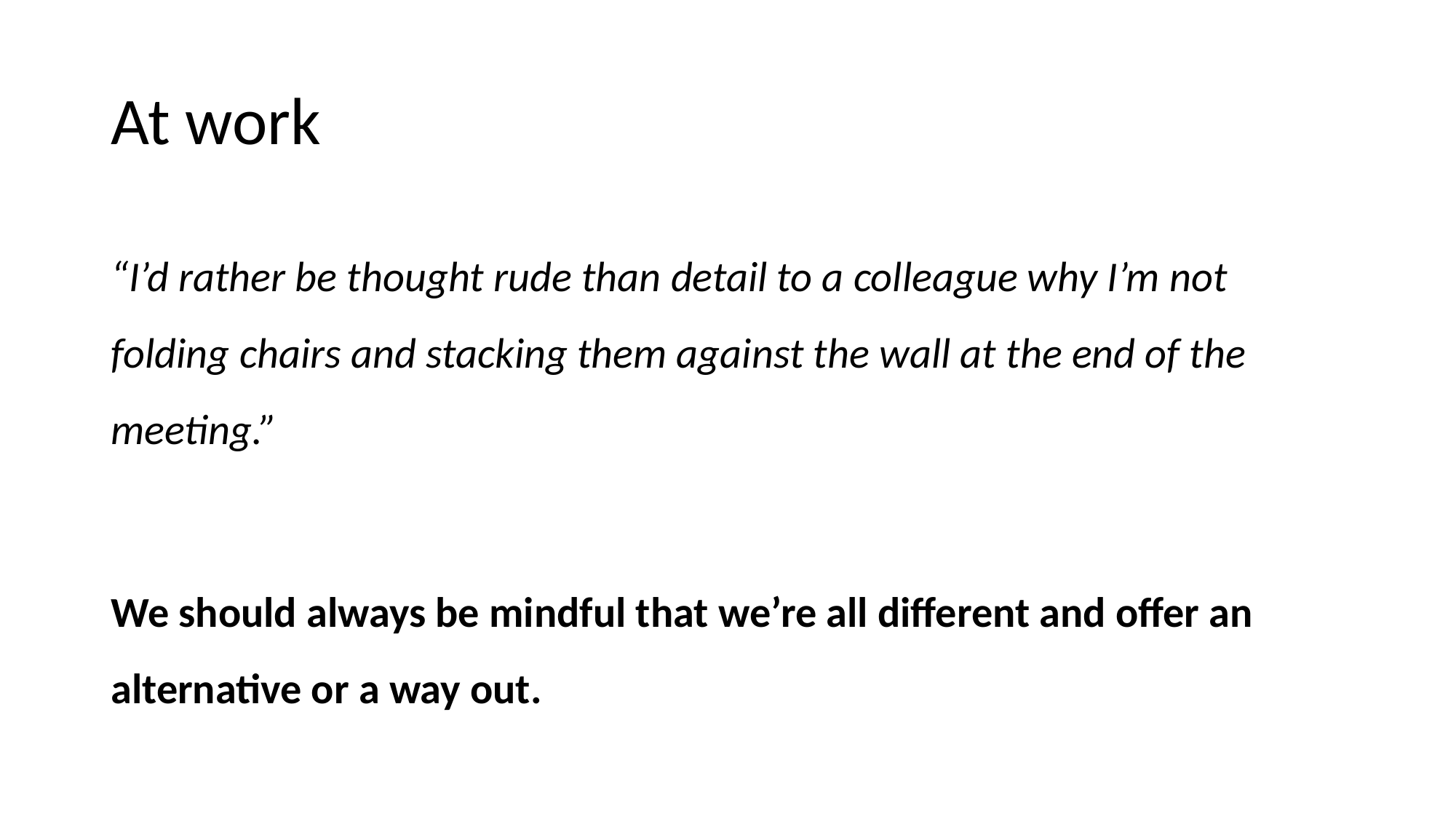

# At work
“I’d rather be thought rude than detail to a colleague why I’m not folding chairs and stacking them against the wall at the end of the meeting.”

We should always be mindful that we’re all different and offer an alternative or a way out.